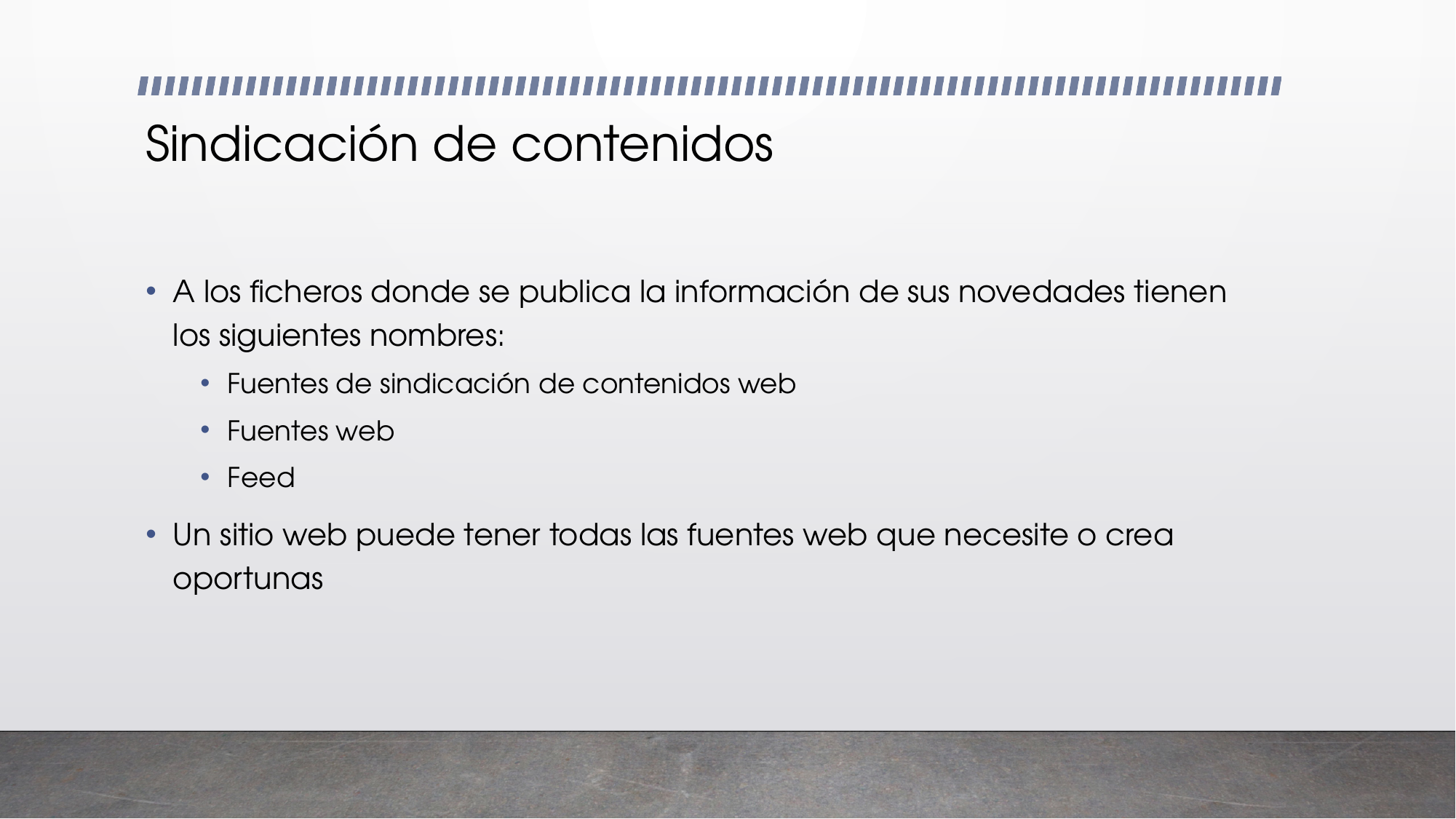

# Sindicación de contenidos
A los ficheros donde se publica la información de sus novedades tienen los siguientes nombres:
Fuentes de sindicación de contenidos web
Fuentes web
Feed
Un sitio web puede tener todas las fuentes web que necesite o crea oportunas